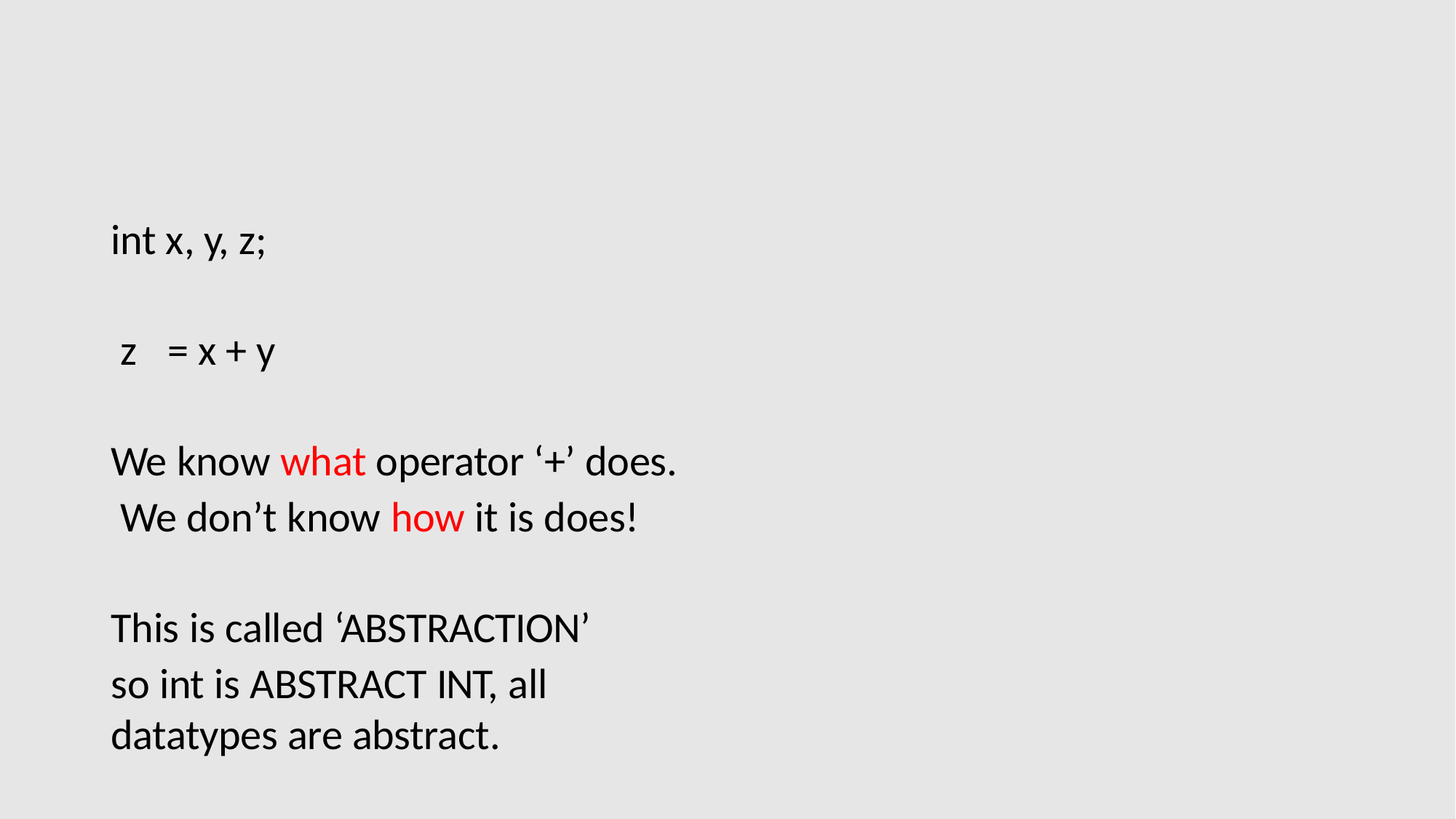

int x, y, z;

z	= x + y

We know what operator ‘+’ does.  We don’t know how it is does!

This is called ‘ABSTRACTION’
so int is ABSTRACT INT, all datatypes are abstract.